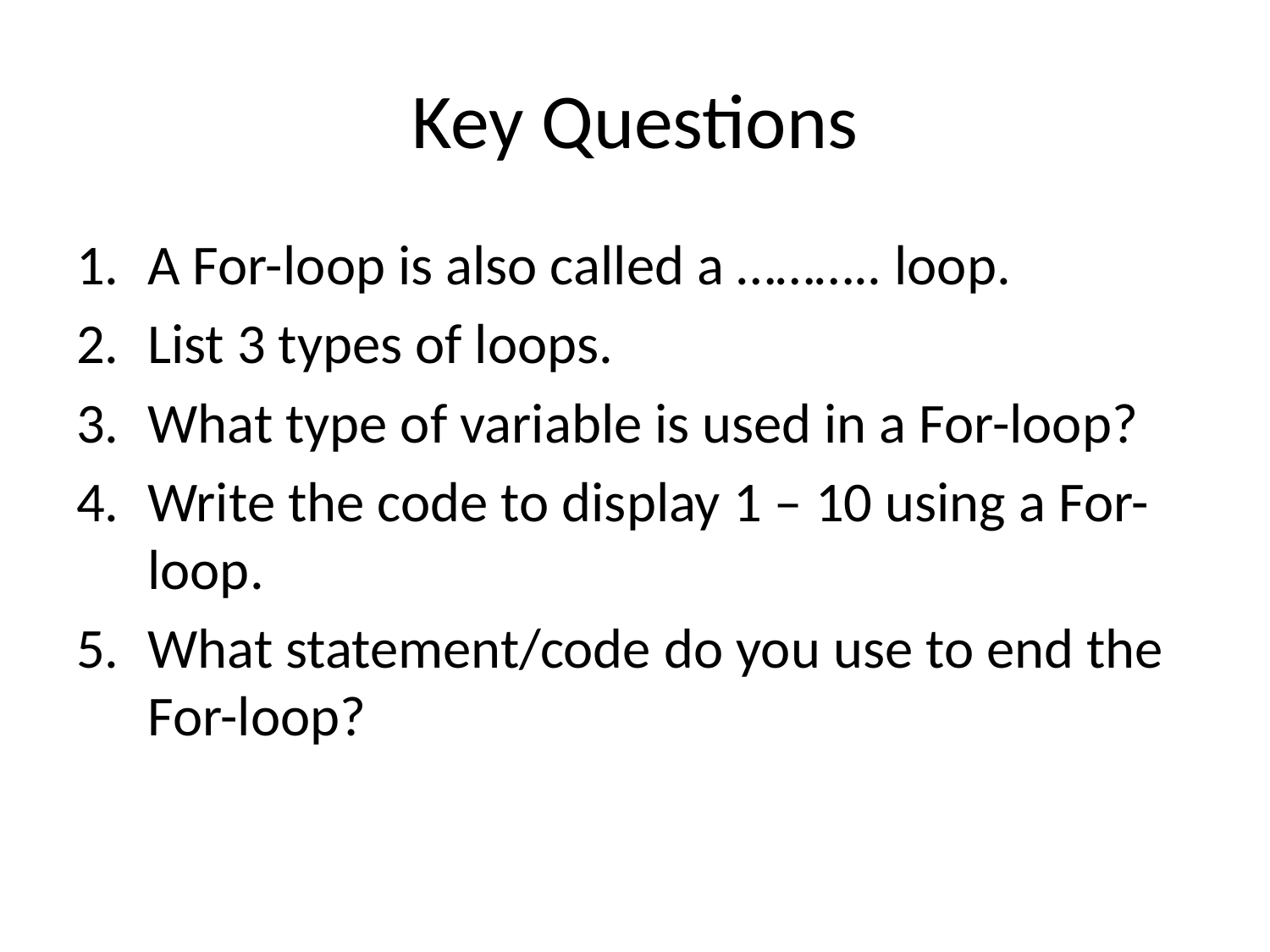

# Key Questions
A For-loop is also called a ……….. loop.
List 3 types of loops.
What type of variable is used in a For-loop?
Write the code to display 1 – 10 using a For-loop.
What statement/code do you use to end the For-loop?